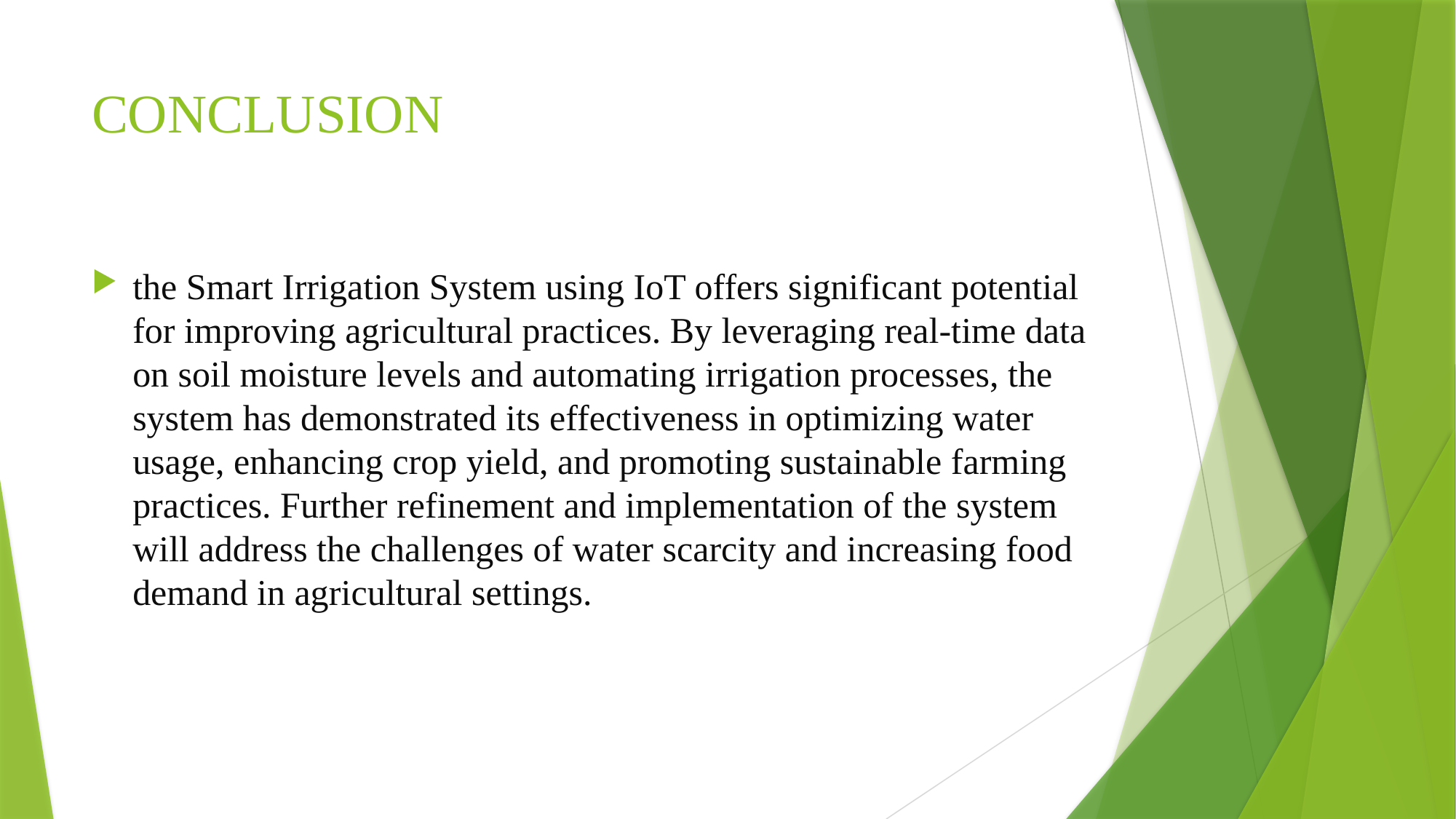

# CONCLUSION
the Smart Irrigation System using IoT offers significant potential for improving agricultural practices. By leveraging real-time data on soil moisture levels and automating irrigation processes, the system has demonstrated its effectiveness in optimizing water usage, enhancing crop yield, and promoting sustainable farming practices. Further refinement and implementation of the system will address the challenges of water scarcity and increasing food demand in agricultural settings.